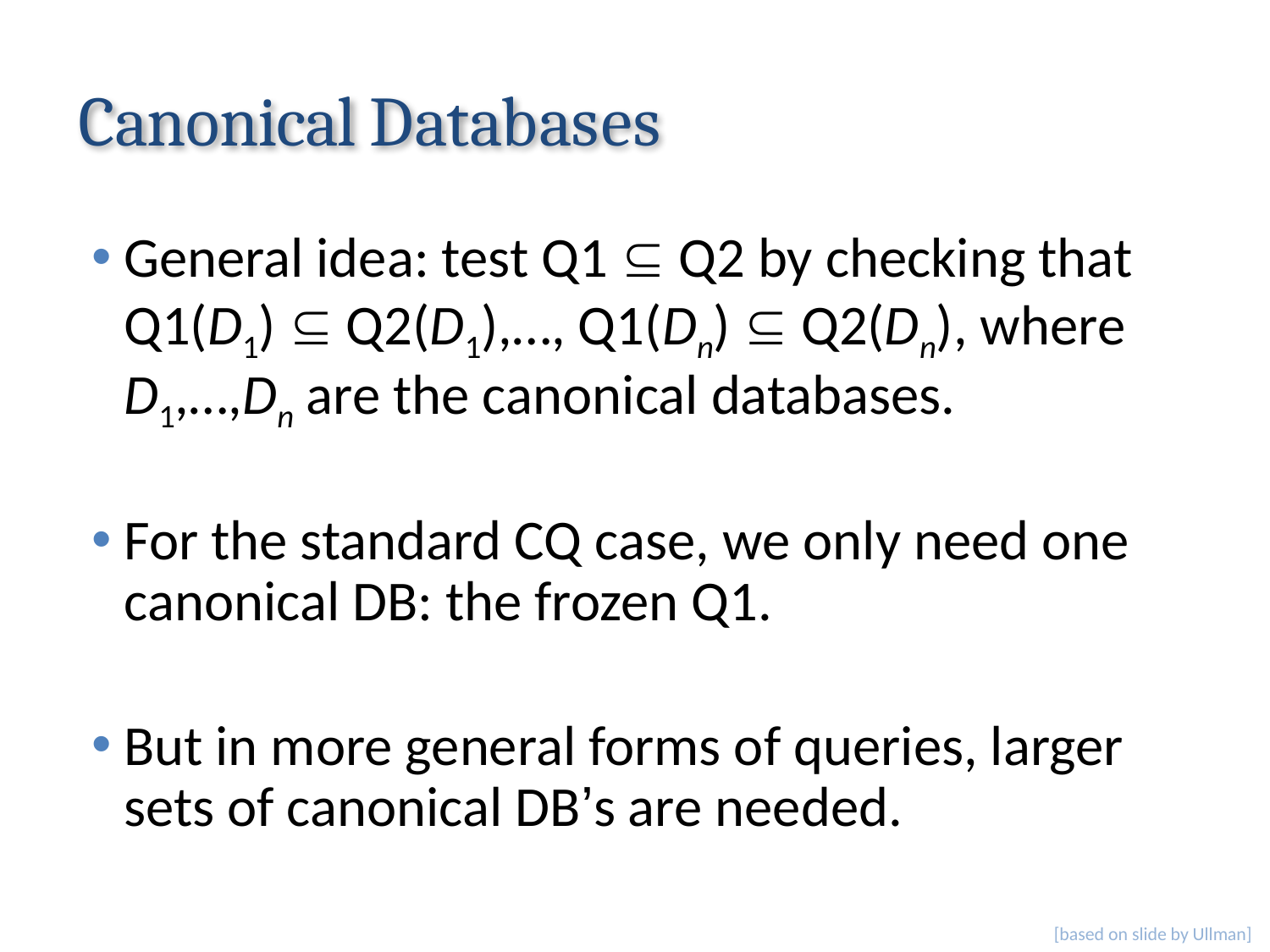

# Canonical Databases
General idea: test Q1 ⊆ Q2 by checking that Q1(D1) ⊆ Q2(D1),…, Q1(Dn) ⊆ Q2(Dn), where D1,…,Dn are the canonical databases.

For the standard CQ case, we only need one canonical DB: the frozen Q1.

But in more general forms of queries, larger sets of canonical DB’s are needed.
[based on slide by Ullman]